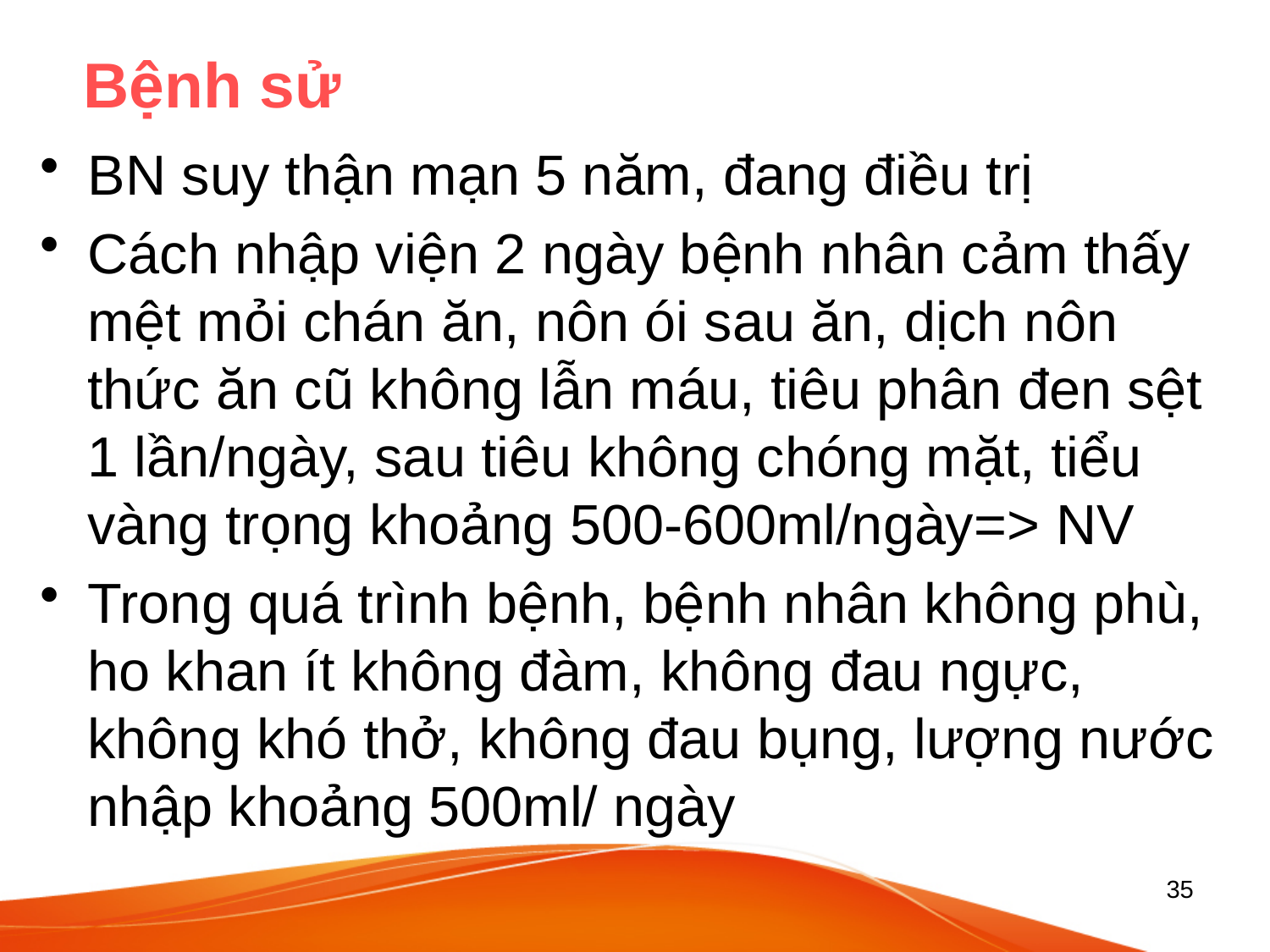

# Bệnh sử
BN suy thận mạn 5 năm, đang điều trị
Cách nhập viện 2 ngày bệnh nhân cảm thấy mệt mỏi chán ăn, nôn ói sau ăn, dịch nôn thức ăn cũ không lẫn máu, tiêu phân đen sệt 1 lần/ngày, sau tiêu không chóng mặt, tiểu vàng trọng khoảng 500-600ml/ngày=> NV
Trong quá trình bệnh, bệnh nhân không phù, ho khan ít không đàm, không đau ngực, không khó thở, không đau bụng, lượng nước nhập khoảng 500ml/ ngày
35